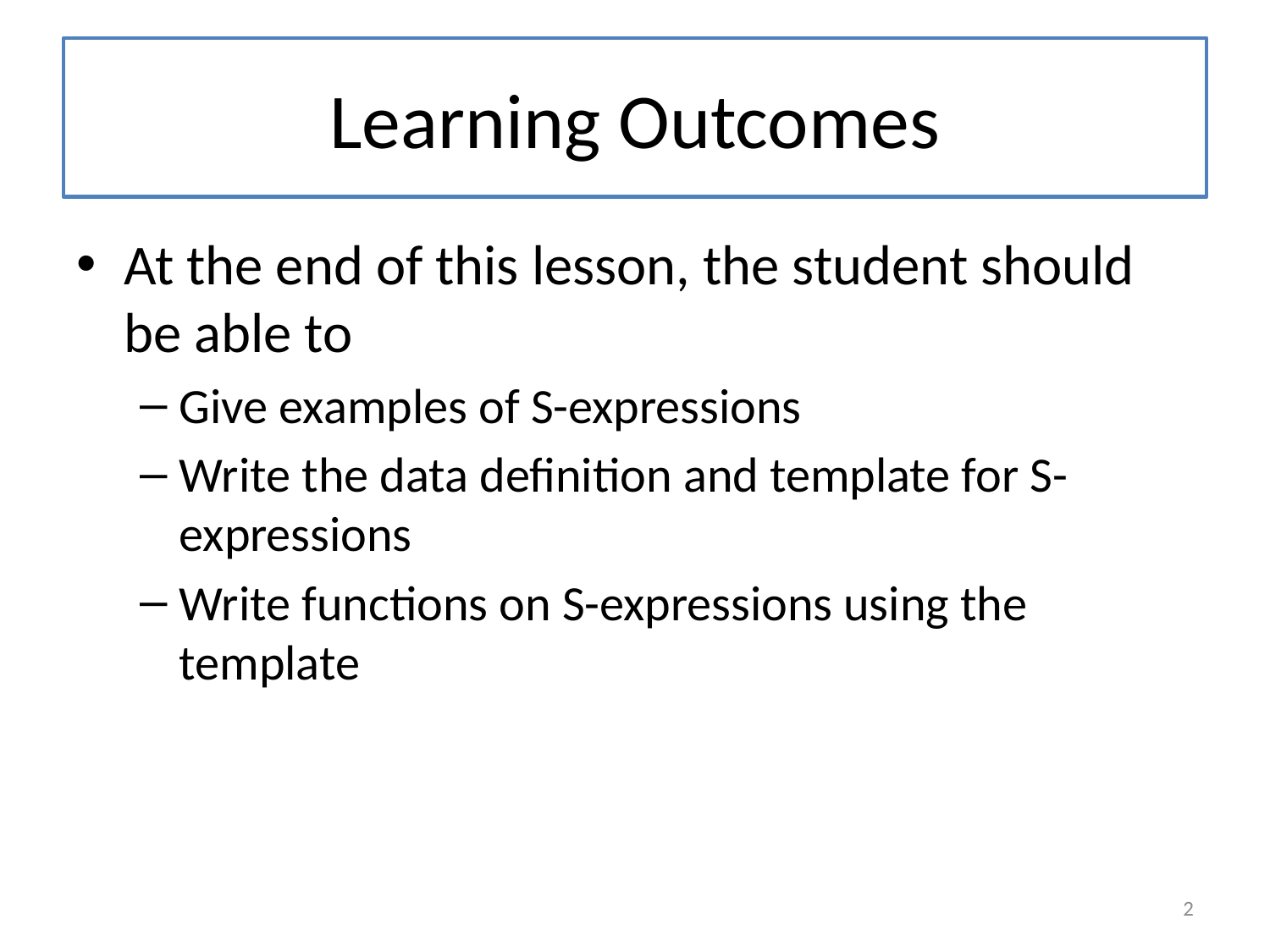

# Learning Outcomes
At the end of this lesson, the student should be able to
Give examples of S-expressions
Write the data definition and template for S-expressions
Write functions on S-expressions using the template
2